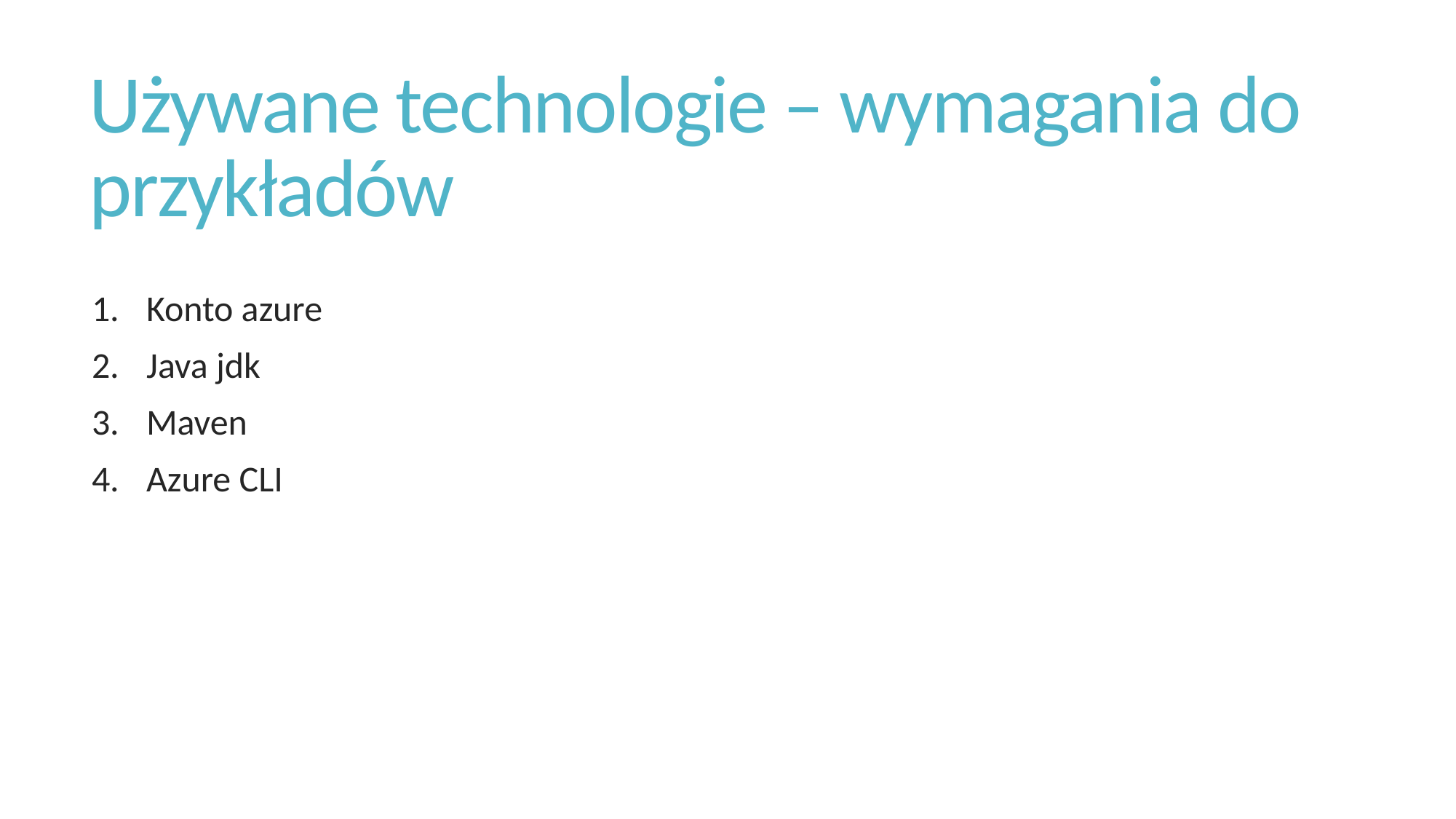

# Używane technologie – wymagania do przykładów
Konto azure
Java jdk
Maven
Azure CLI